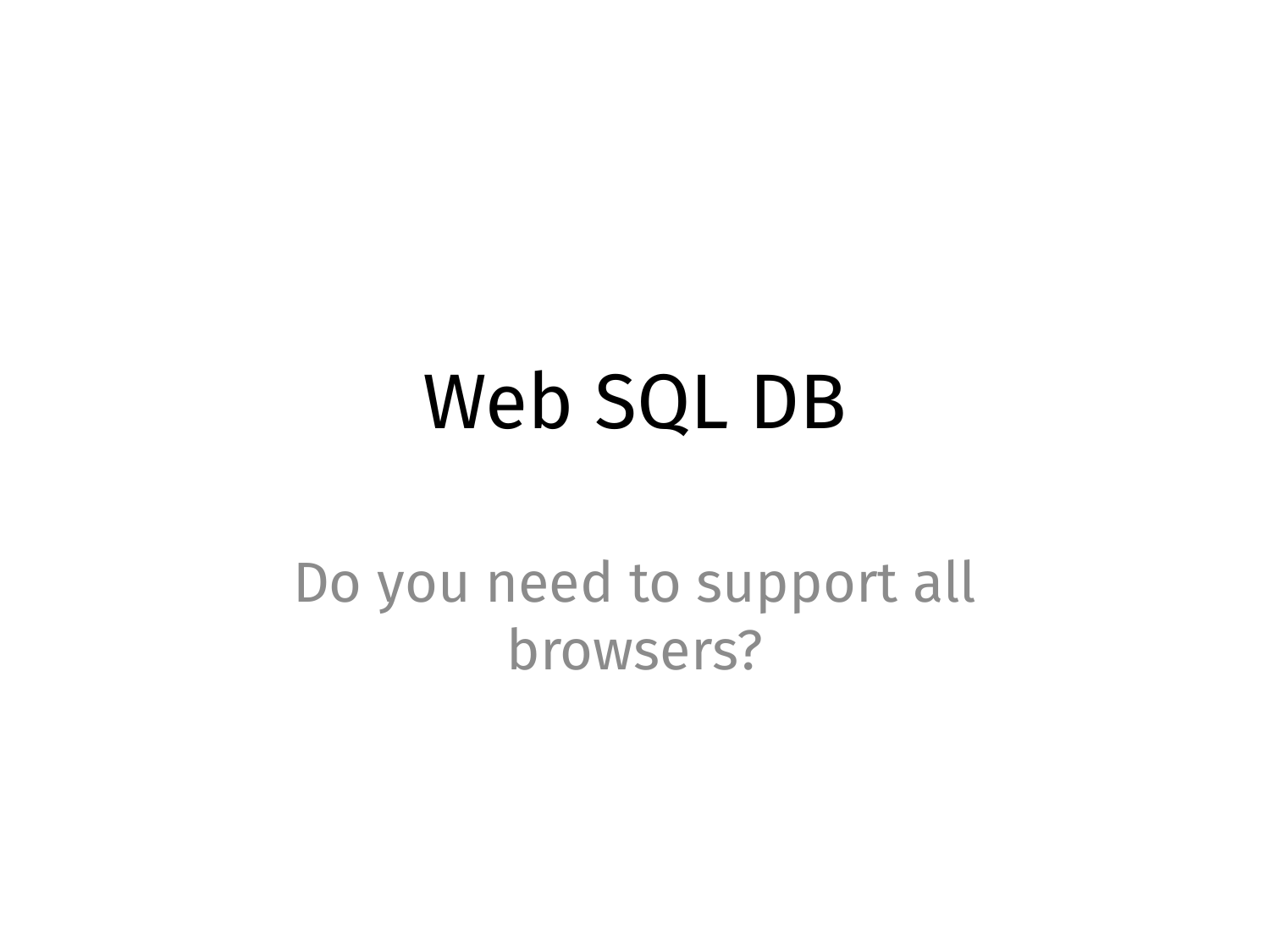

# Web SQL DB
Do you need to support all browsers?